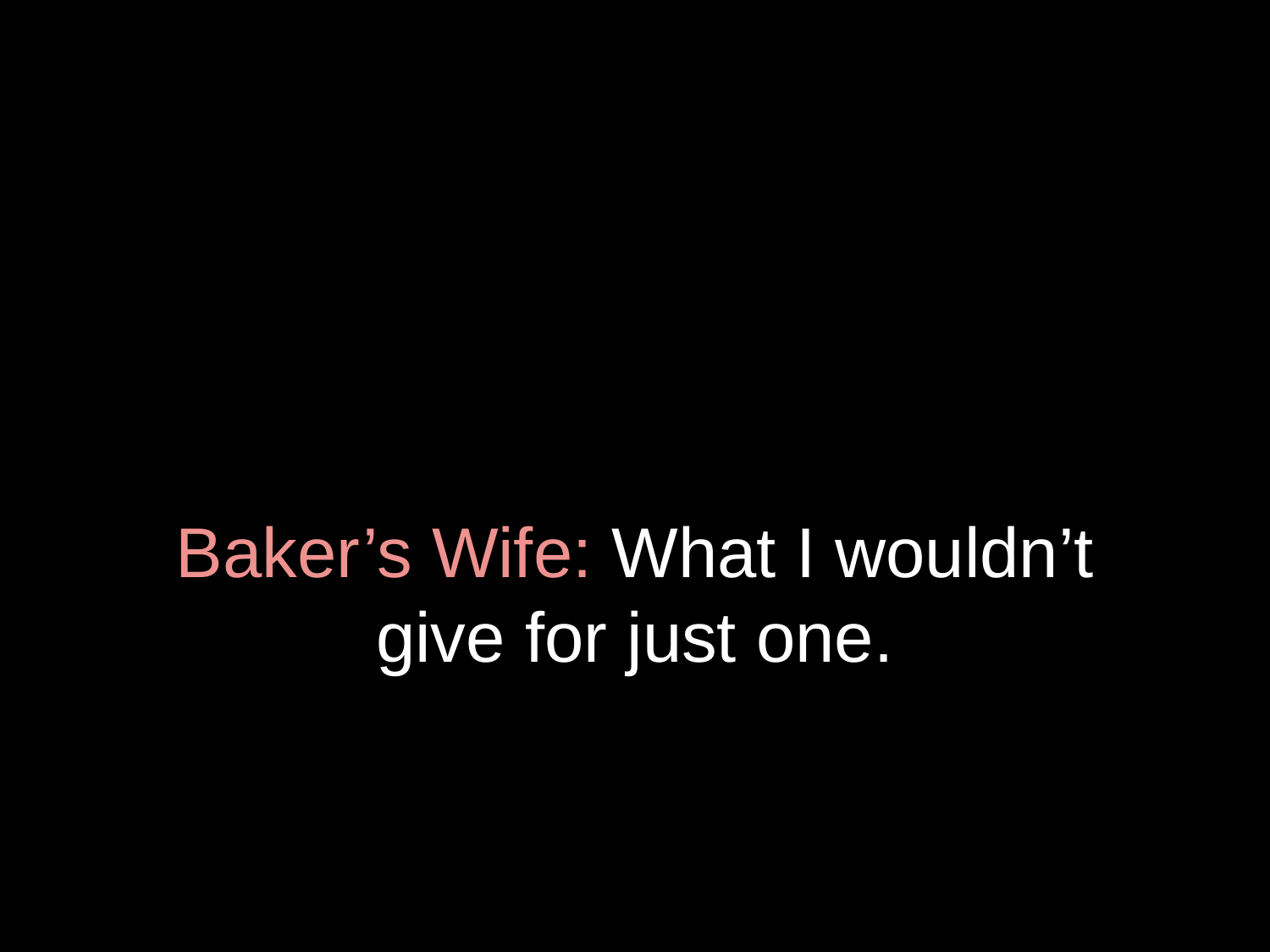

# Baker’s Wife: What I wouldn’t give for just one.